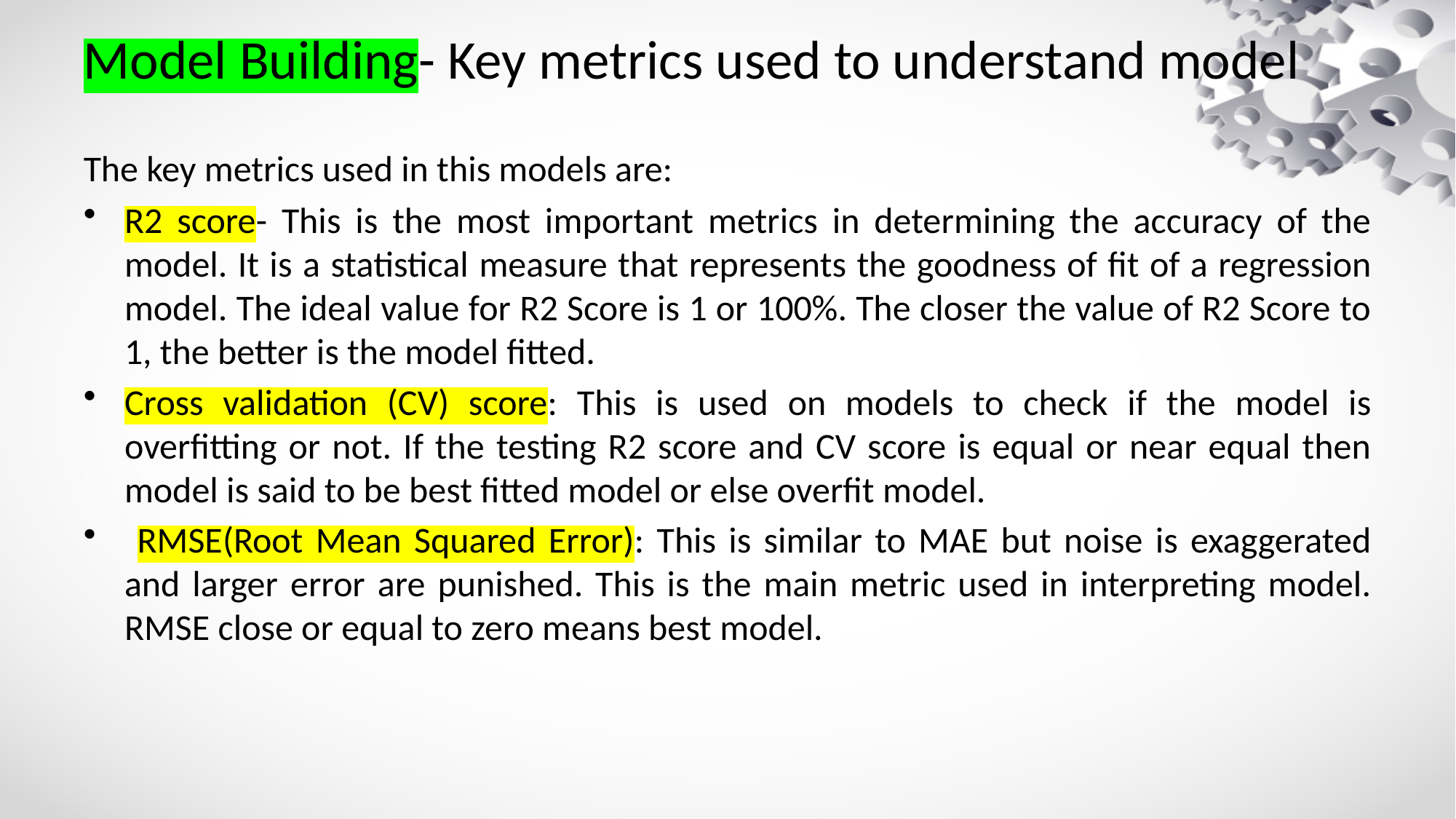

# Model Building- Key metrics used to understand model
The key metrics used in this models are:
R2 score- This is the most important metrics in determining the accuracy of the model. It is a statistical measure that represents the goodness of fit of a regression model. The ideal value for R2 Score is 1 or 100%. The closer the value of R2 Score to 1, the better is the model fitted.
Cross validation (CV) score: This is used on models to check if the model is overfitting or not. If the testing R2 score and CV score is equal or near equal then model is said to be best fitted model or else overfit model.
 RMSE(Root Mean Squared Error): This is similar to MAE but noise is exaggerated and larger error are punished. This is the main metric used in interpreting model. RMSE close or equal to zero means best model.